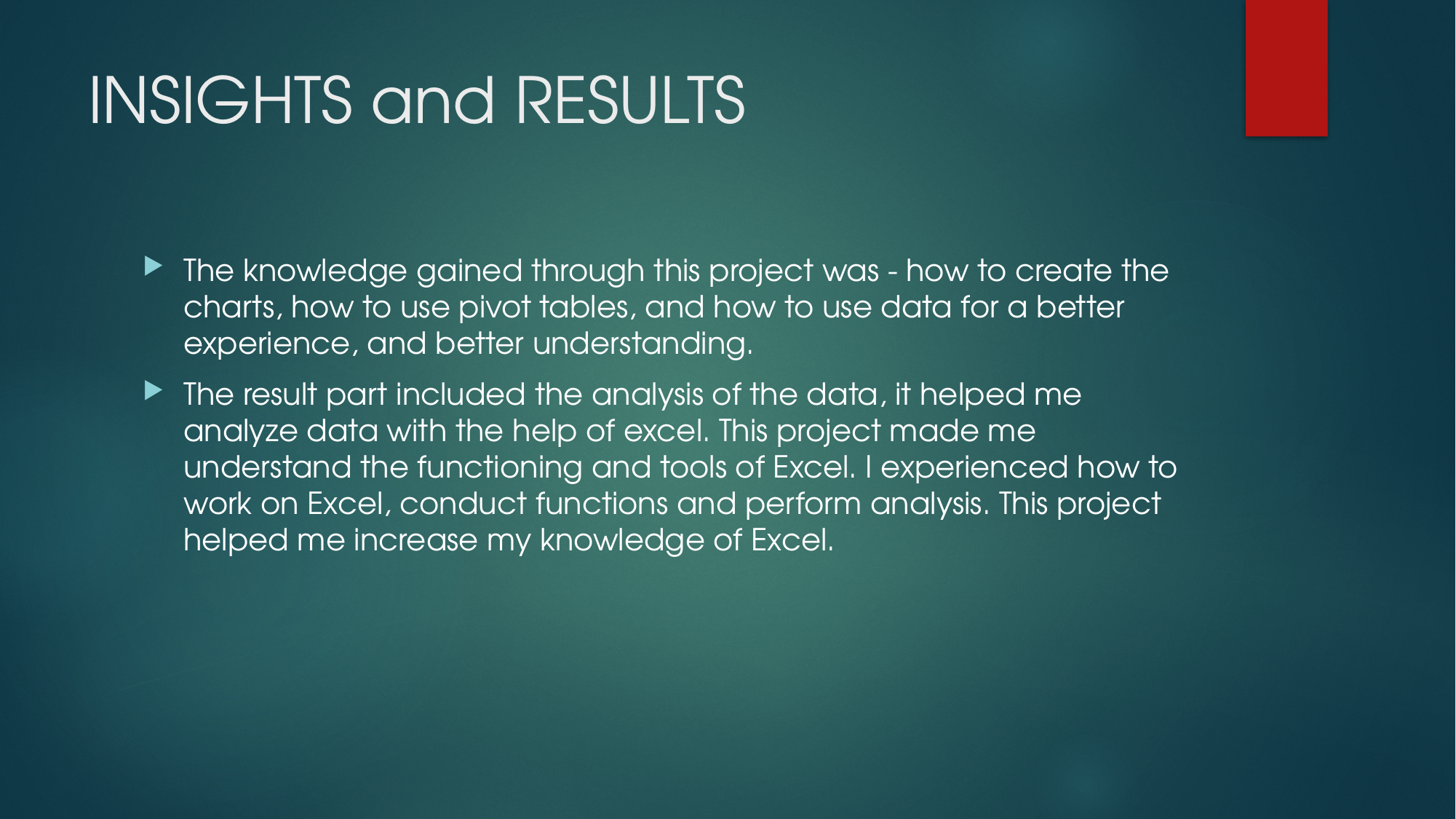

# INSIGHTS and RESULTS
The knowledge gained through this project was - how to create the charts, how to use pivot tables, and how to use data for a better experience, and better understanding.
The result part included the analysis of the data, it helped me analyze data with the help of excel. This project made me understand the functioning and tools of Excel. I experienced how to work on Excel, conduct functions and perform analysis. This project helped me increase my knowledge of Excel.